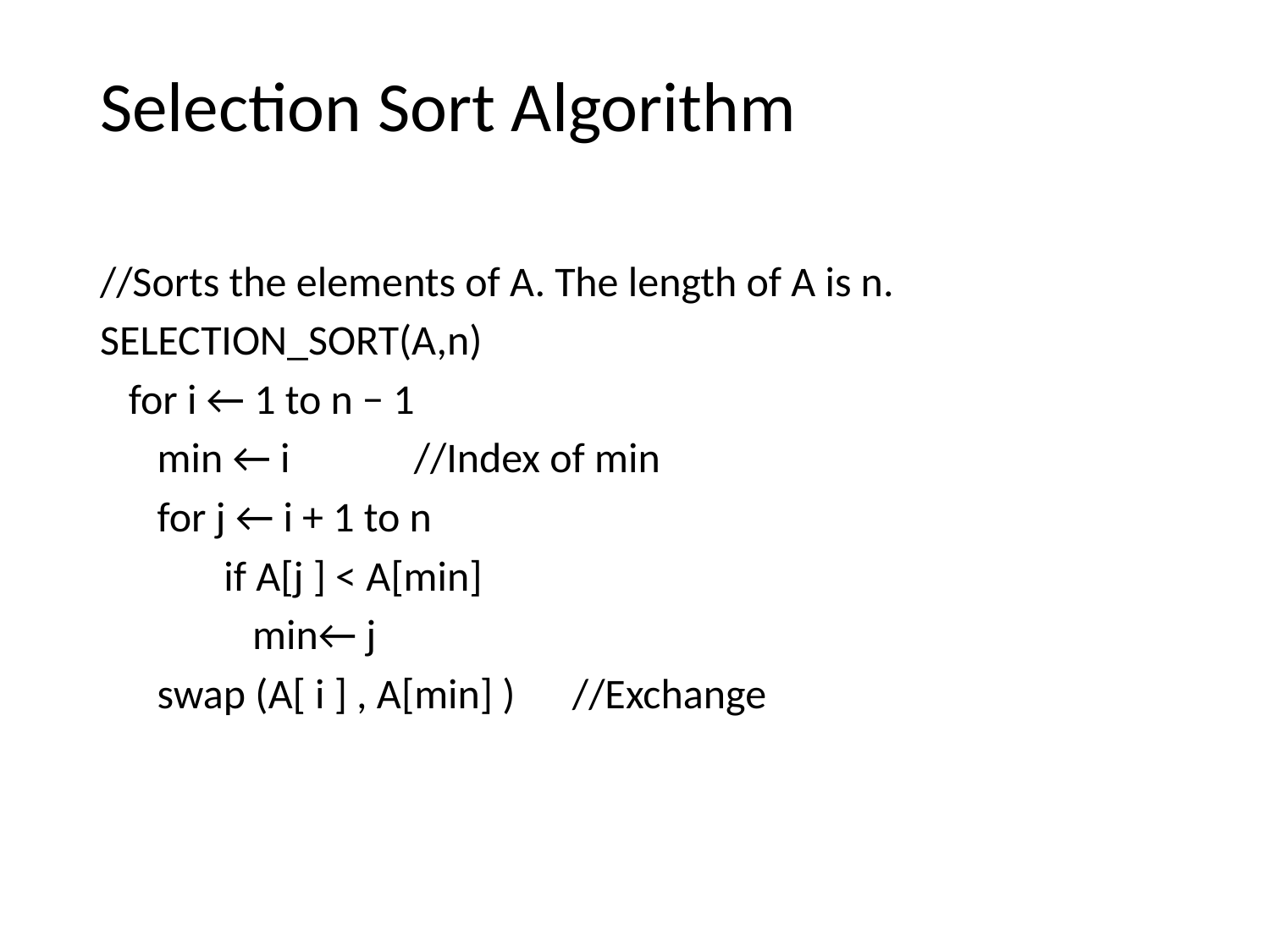

# Selection Sort Algorithm
//Sorts the elements of A. The length of A is n.
SELECTION_SORT(A,n)
   for i ← 1 to n − 1
      min ← i             //Index of min
      for j ← i + 1 to n
             if A[j ] < A[min]
                min← j
      swap (A[ i ] , A[min] )      //Exchange